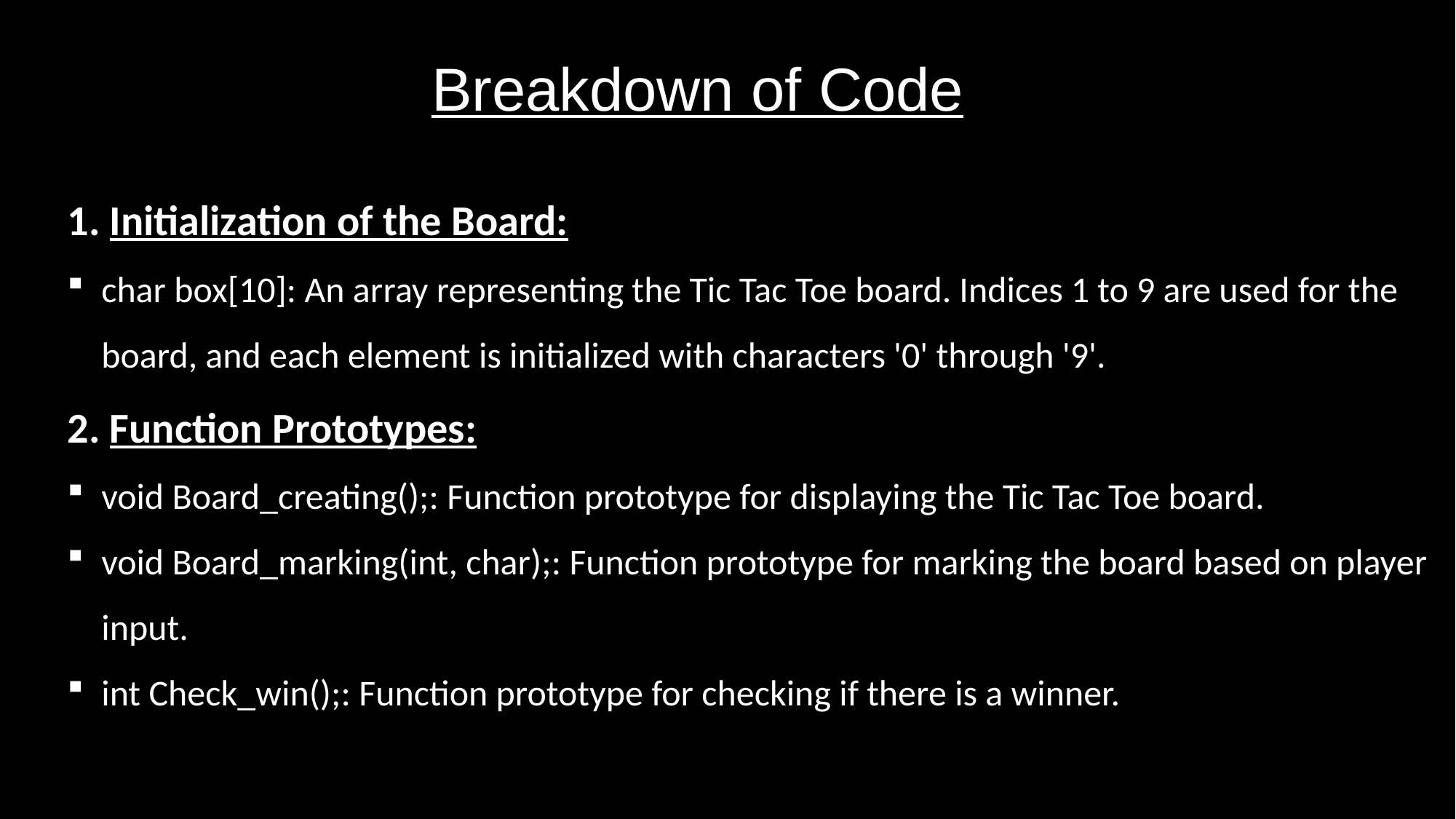

Breakdown of Code
1. Initialization of the Board:
char box[10]: An array representing the Tic Tac Toe board. Indices 1 to 9 are used for the board, and each element is initialized with characters '0' through '9'.
2. Function Prototypes:
void Board_creating();: Function prototype for displaying the Tic Tac Toe board.
void Board_marking(int, char);: Function prototype for marking the board based on player input.
int Check_win();: Function prototype for checking if there is a winner.